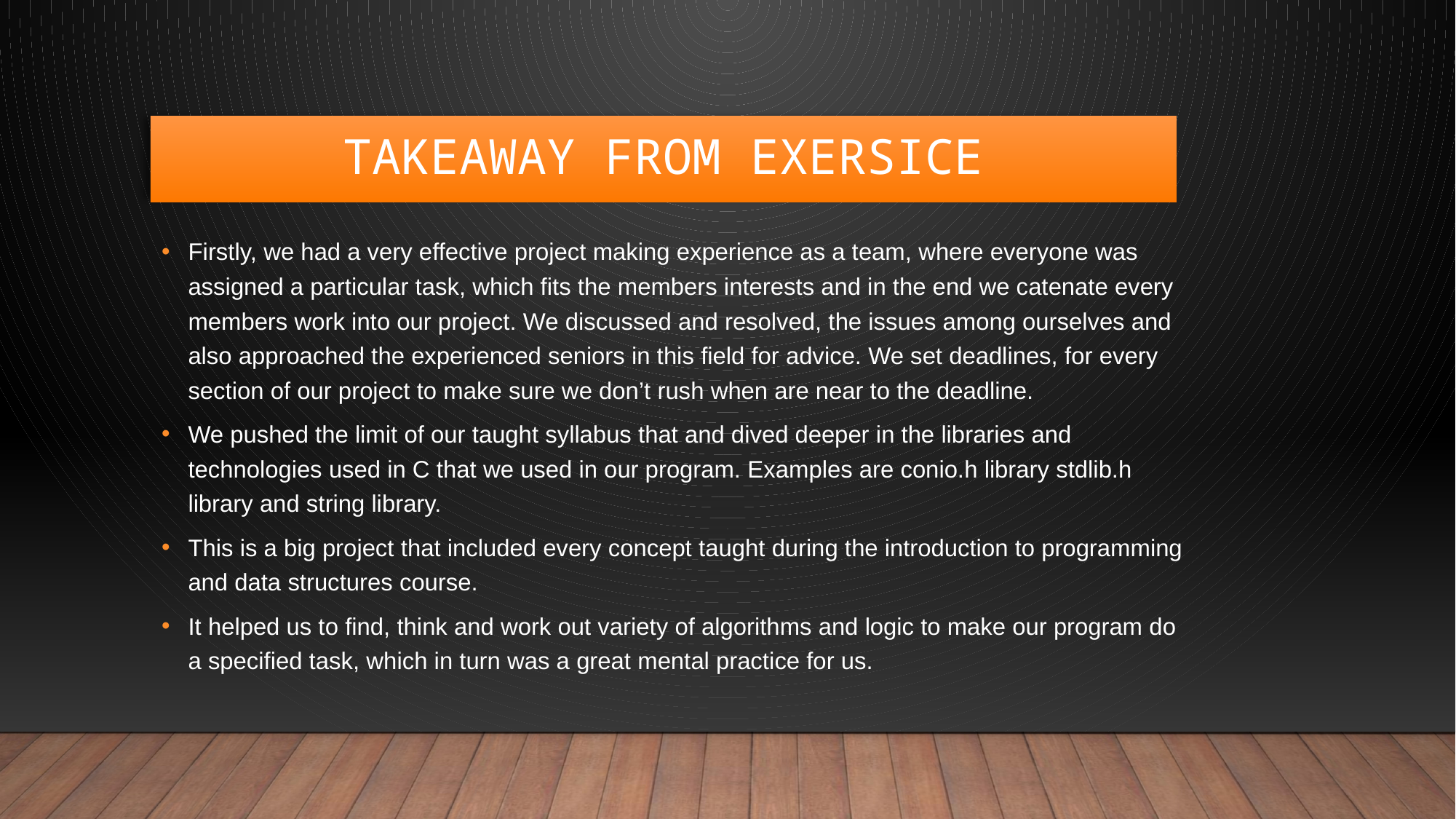

# TAKEAWAY FROM EXERSICE
Firstly, we had a very effective project making experience as a team, where everyone was assigned a particular task, which fits the members interests and in the end we catenate every members work into our project. We discussed and resolved, the issues among ourselves and also approached the experienced seniors in this field for advice. We set deadlines, for every section of our project to make sure we don’t rush when are near to the deadline.
We pushed the limit of our taught syllabus that and dived deeper in the libraries and technologies used in C that we used in our program. Examples are conio.h library stdlib.h library and string library.
This is a big project that included every concept taught during the introduction to programming and data structures course.
It helped us to find, think and work out variety of algorithms and logic to make our program do a specified task, which in turn was a great mental practice for us.